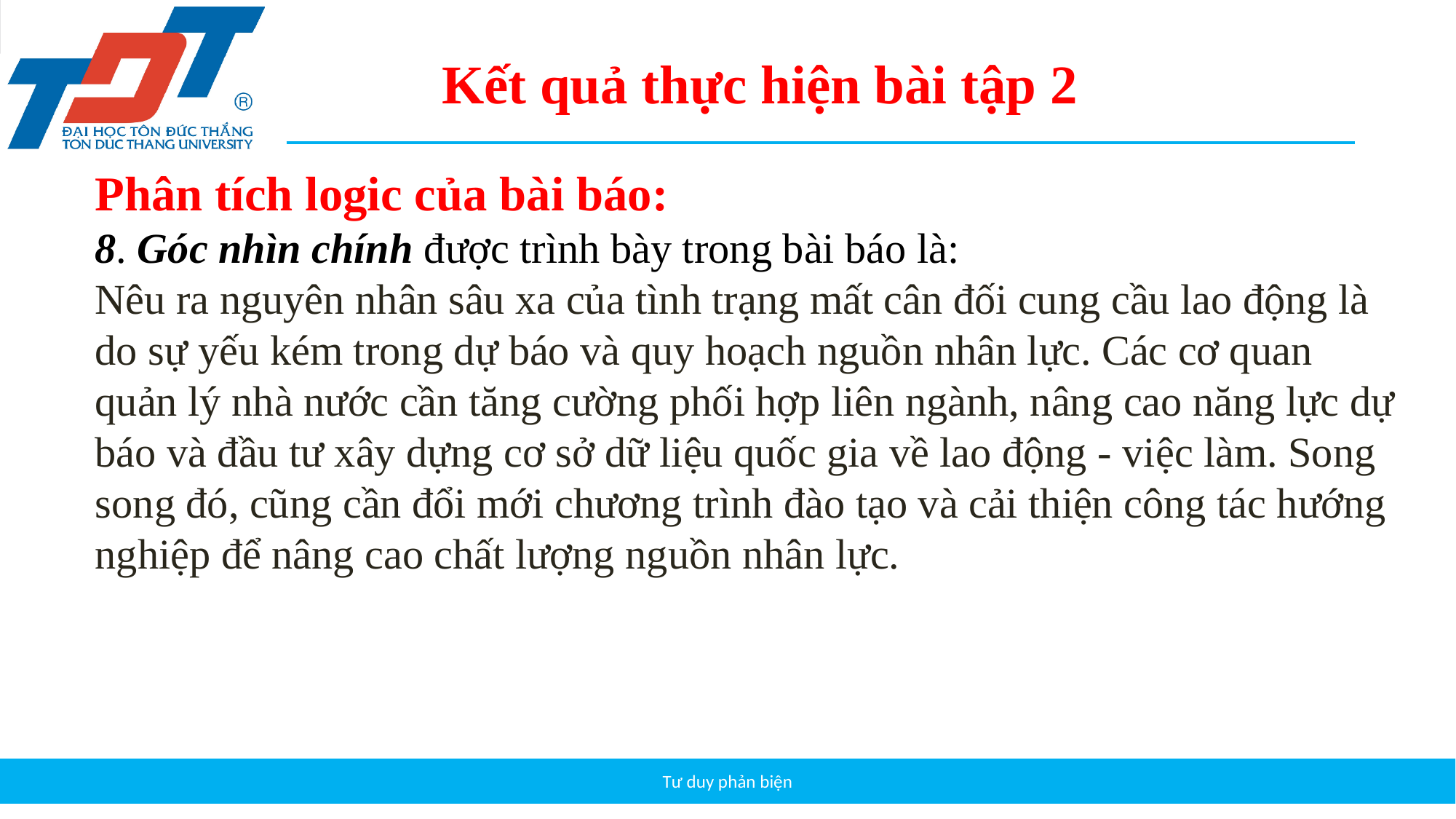

Kết quả thực hiện bài tập 2
Phân tích logic của bài báo:
8. Góc nhìn chính được trình bày trong bài báo là:
Nêu ra nguyên nhân sâu xa của tình trạng mất cân đối cung cầu lao động là do sự yếu kém trong dự báo và quy hoạch nguồn nhân lực. Các cơ quan quản lý nhà nước cần tăng cường phối hợp liên ngành, nâng cao năng lực dự báo và đầu tư xây dựng cơ sở dữ liệu quốc gia về lao động - việc làm. Song song đó, cũng cần đổi mới chương trình đào tạo và cải thiện công tác hướng nghiệp để nâng cao chất lượng nguồn nhân lực.
Tư duy phản biện